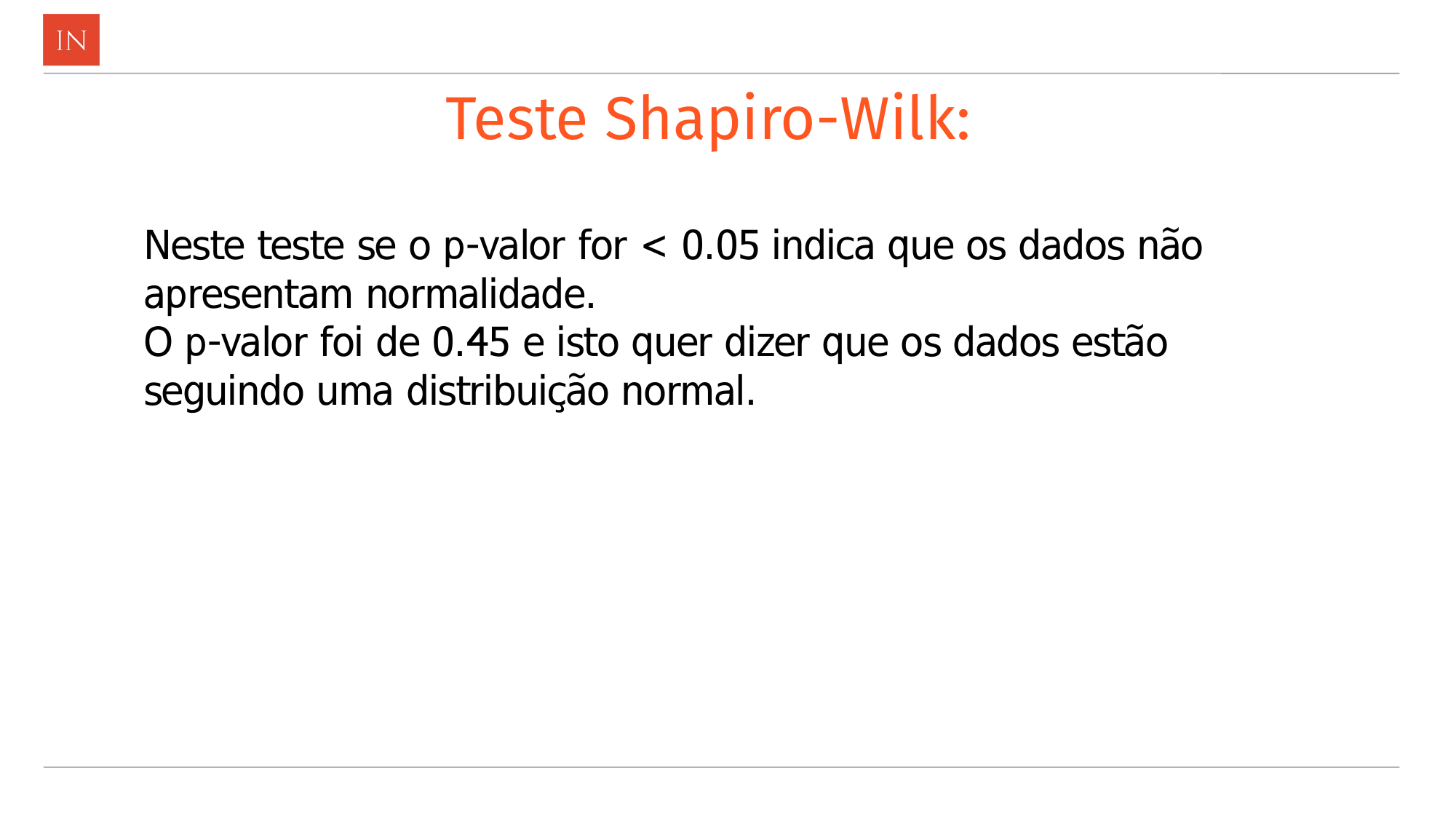

# Teste Shapiro-Wilk:
Neste teste se o p-valor for < 0.05 indica que os dados não apresentam normalidade.
O p-valor foi de 0.45 e isto quer dizer que os dados estão seguindo uma distribuição normal.